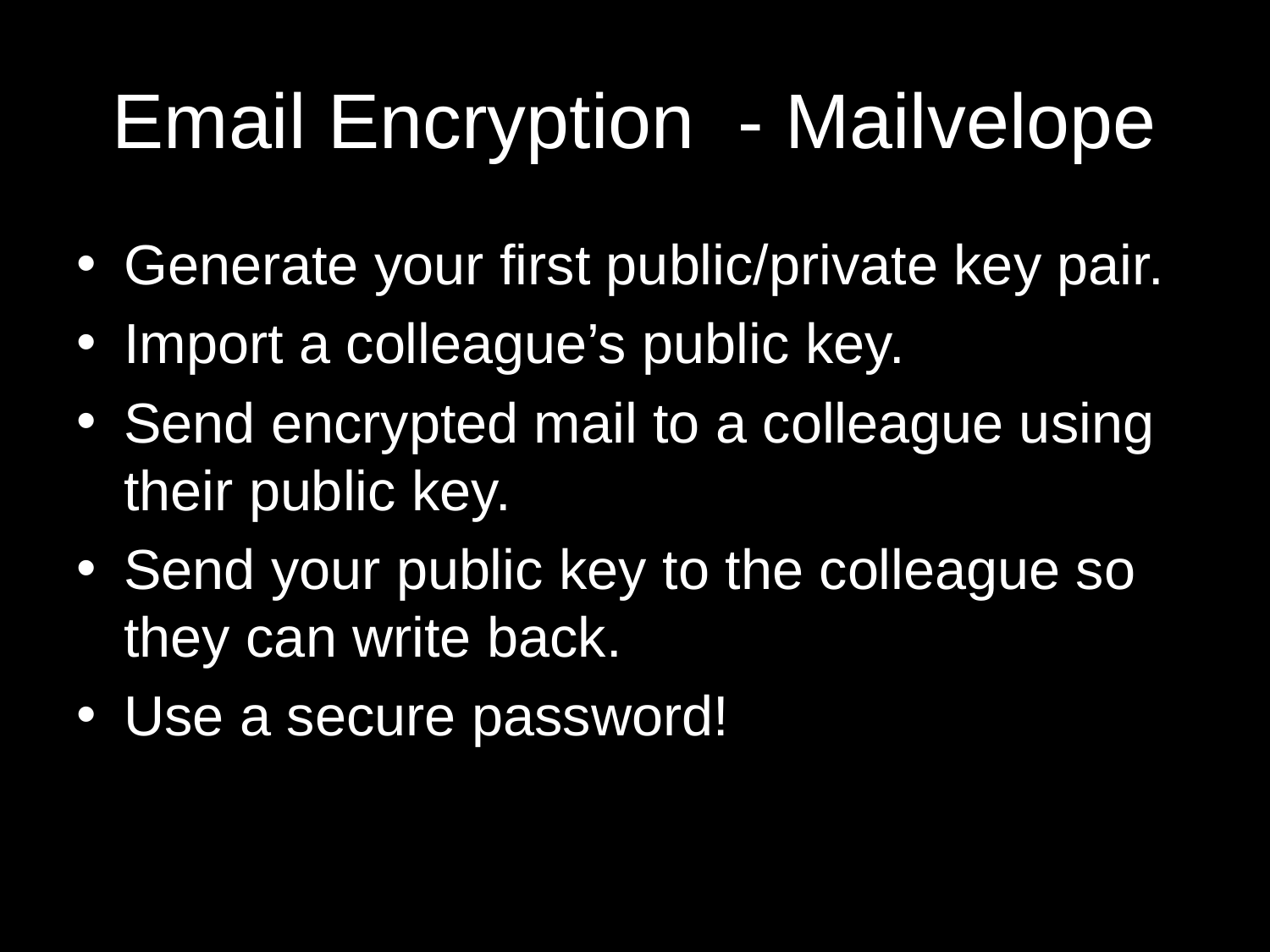

# Email Encryption  - Mailvelope
Generate your first public/private key pair.
Import a colleague’s public key.
Send encrypted mail to a colleague using their public key.
Send your public key to the colleague so they can write back.
Use a secure password!